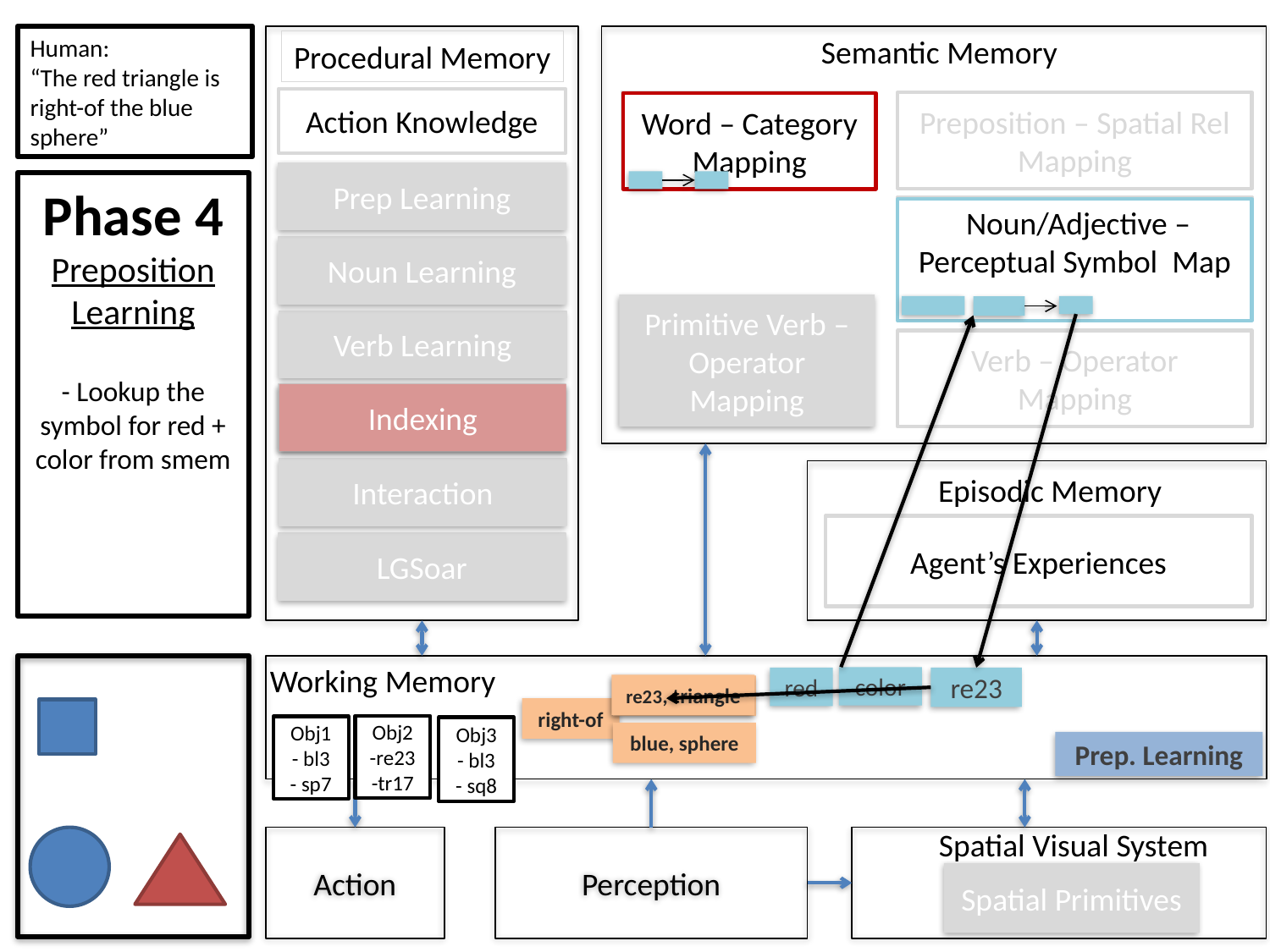

Semantic Memory
Human:
“The red triangle is right-of the blue sphere”

Procedural Memory
Action Knowledge
Prep Learning
Noun Learning
Verb Learning
Indexing
Interaction
LGSoar
Preposition – Spatial Rel
Mapping
Word – Category Mapping
Word – Category Mapping

Phase 4
Preposition Learning

- Lookup the symbol for red + color from smem

 Noun/Adjective – Perceptual Symbol Mapping
 Noun/Adjective – Perceptual Symbol Mapping
 Noun/Adjective – Perceptual Symbol  Map

Primitive Verb – Operator Mapping

Verb – Operator Mapping
Indexing

Episodic Memory
Agent’s Experiences
Working Memory

color
red
re23
re23, triangle
red, triangle
right-of

Obj2
-re23
-tr17
Obj1
- bl3
- sp7
Obj3
- bl3
- sq8
blue, sphere
Prep. Learning
Spatial Visual System

Action
Perception

Spatial Primitives
11